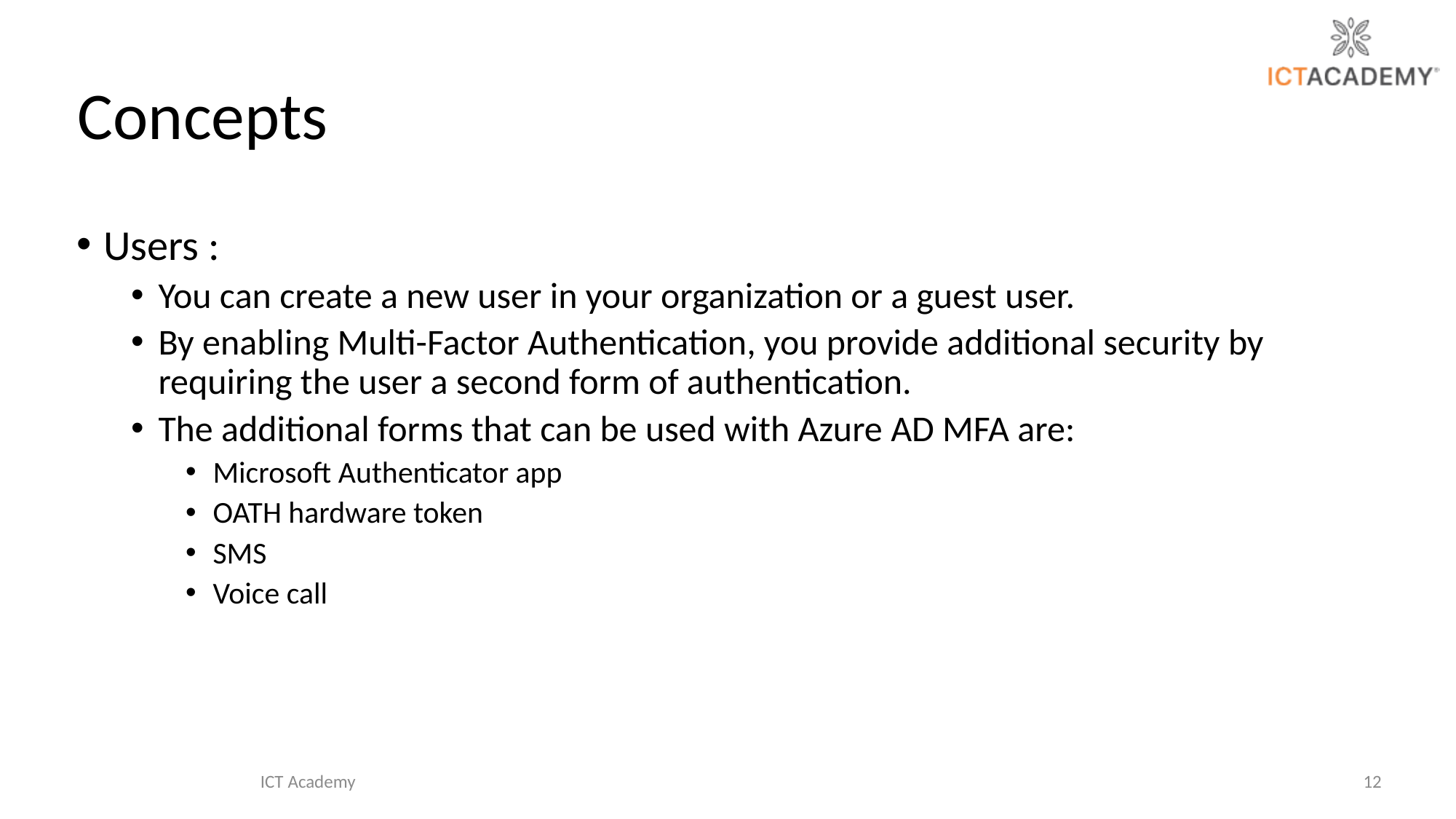

# Concepts
Users :
You can create a new user in your organization or a guest user.
By enabling Multi-Factor Authentication, you provide additional security by requiring the user a second form of authentication.
The additional forms that can be used with Azure AD MFA are:
Microsoft Authenticator app
OATH hardware token
SMS
Voice call

ICT Academy
12